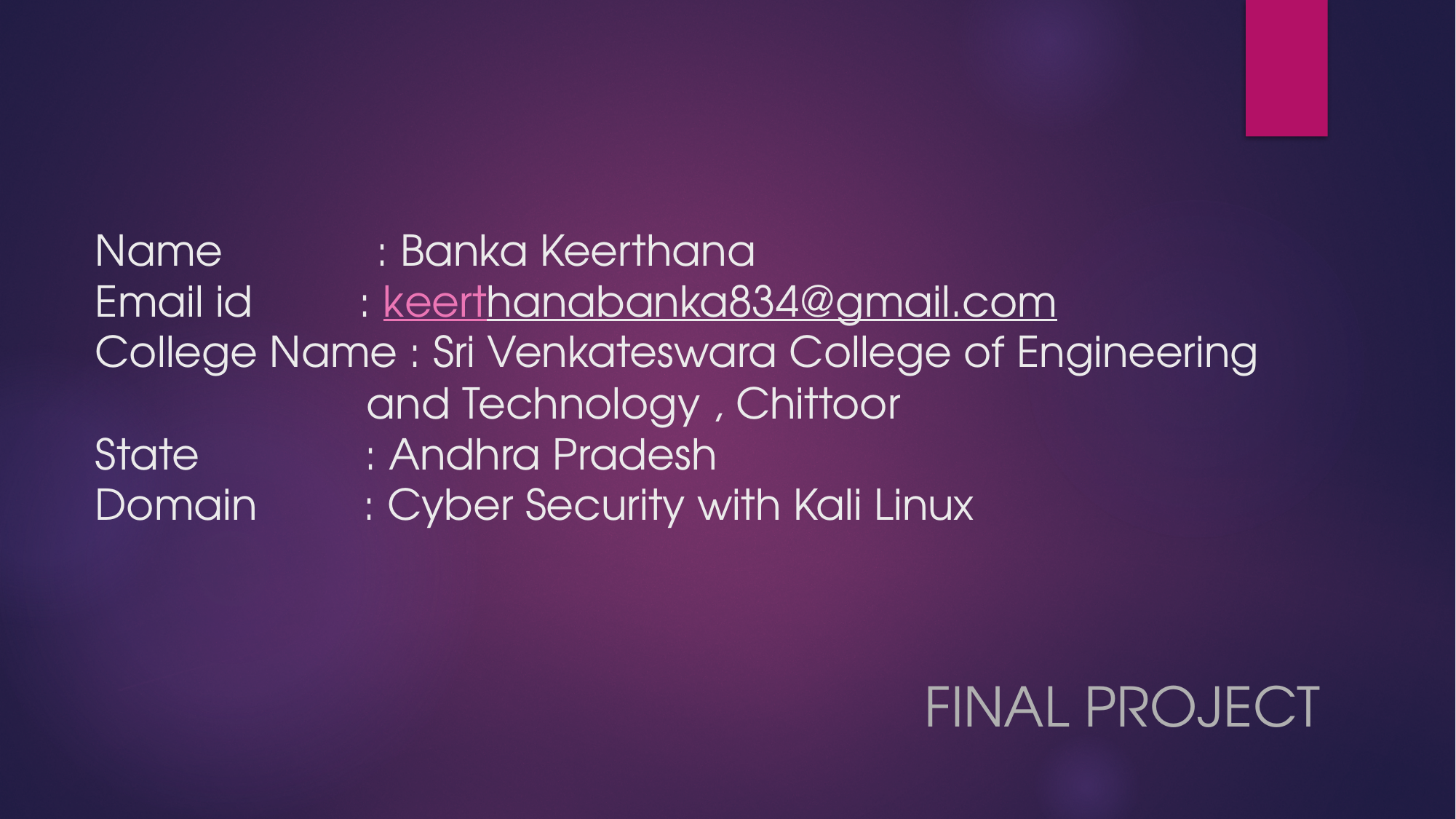

# Name             : Banka Keerthana Email id         : keerthanabanka834@gmail.com College Name : Sri Venkateswara College of Engineering and Technology , Chittoor State              : Andhra Pradesh Domain         : Cyber Security with Kali Linux
FINAL PROJECT